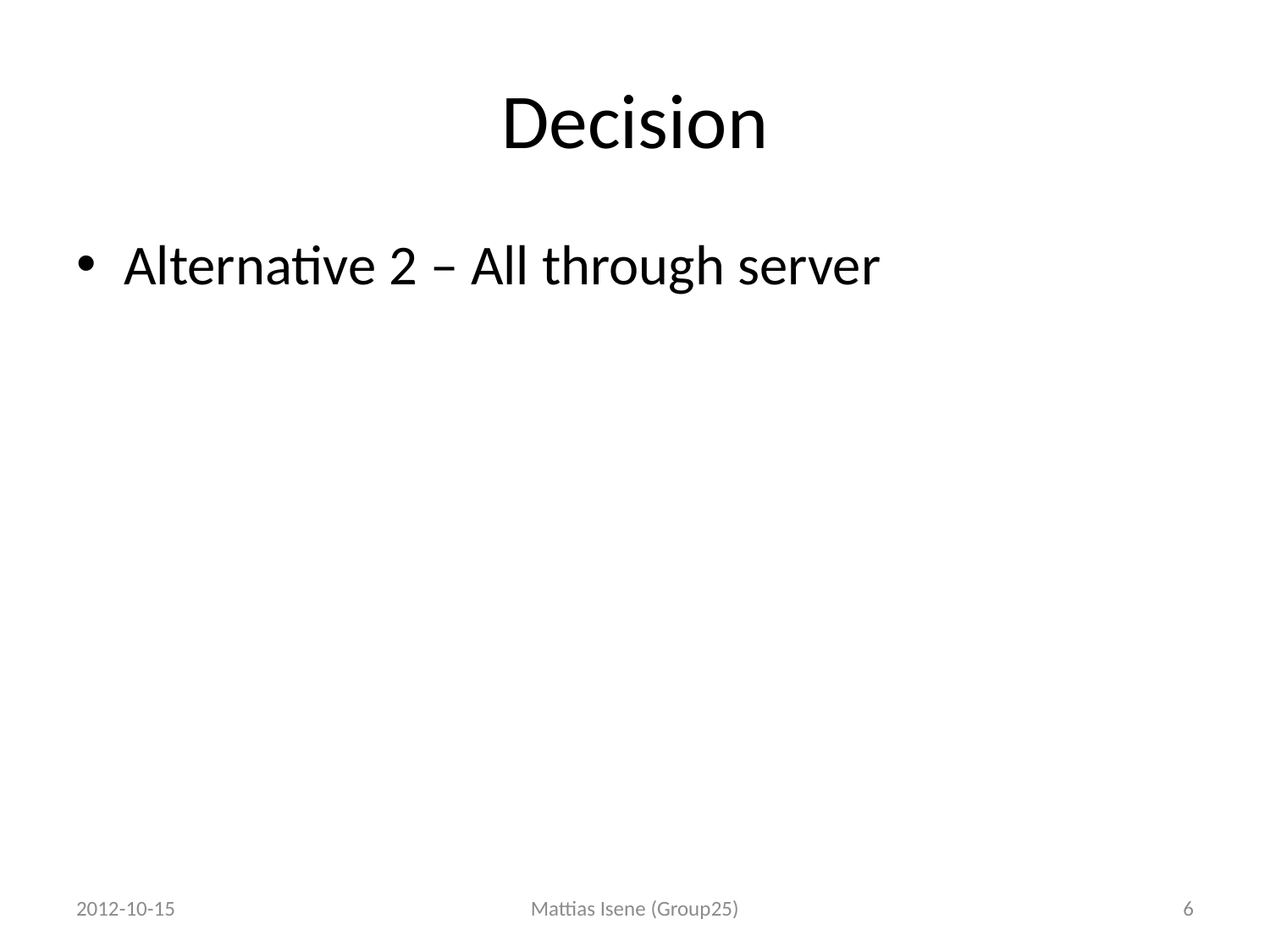

# Decision
Alternative 2 – All through server
2012-10-15
Mattias Isene (Group25)
6